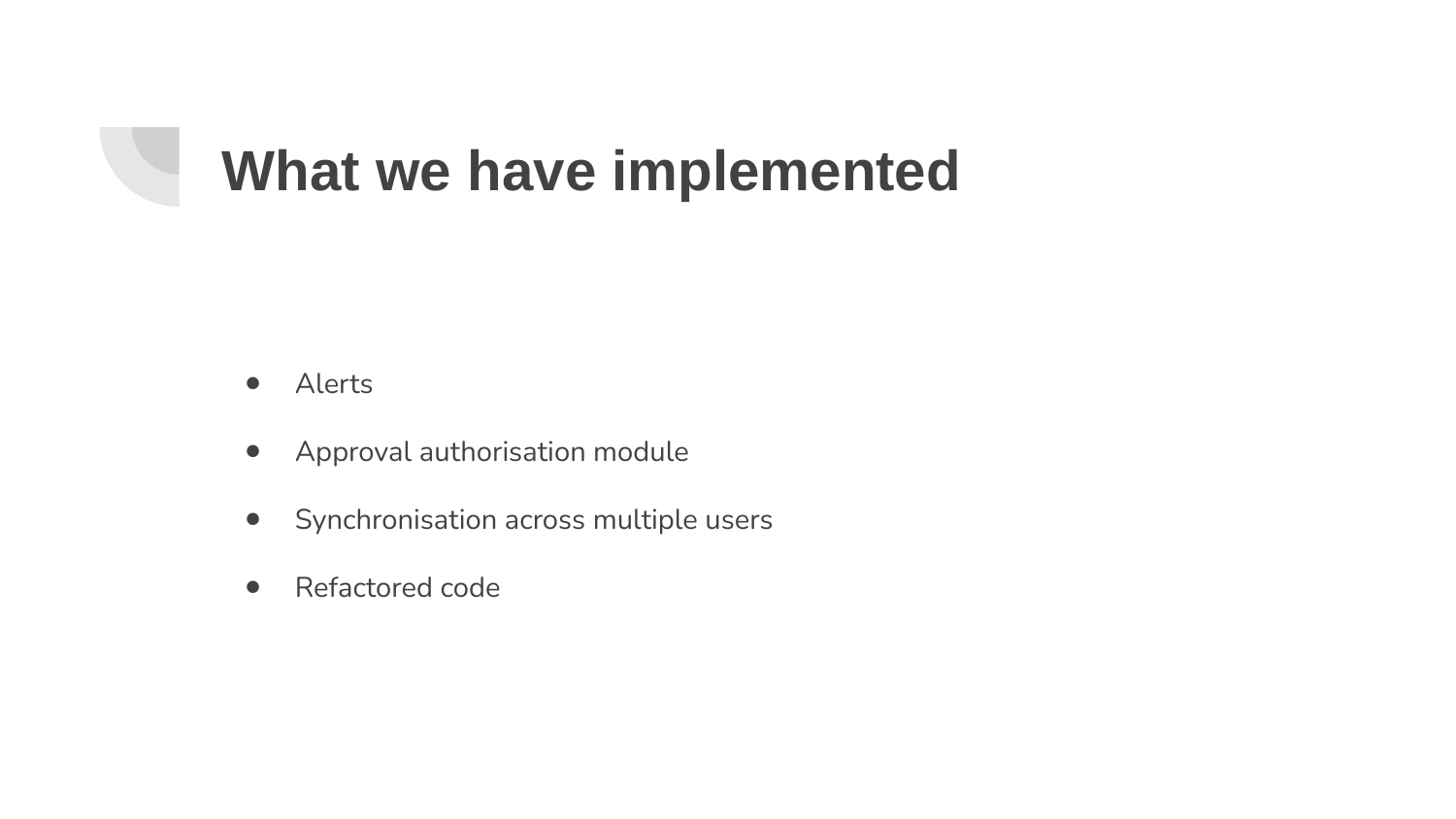

# What we have implemented
Alerts
Approval authorisation module
Synchronisation across multiple users
Refactored code